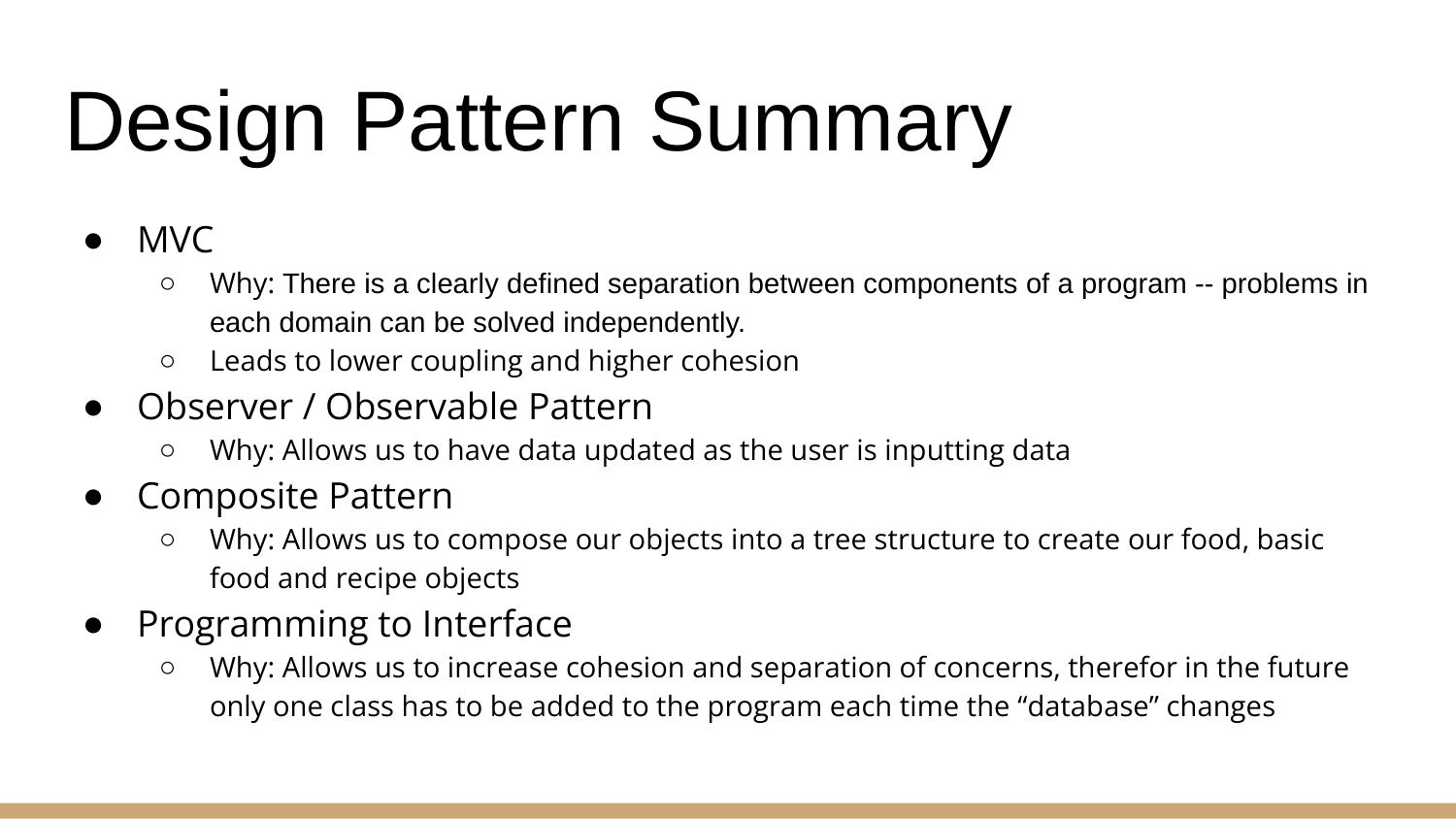

# Design Pattern Summary
MVC
Why: There is a clearly defined separation between components of a program -- problems in each domain can be solved independently.
Leads to lower coupling and higher cohesion
Observer / Observable Pattern
Why: Allows us to have data updated as the user is inputting data
Composite Pattern
Why: Allows us to compose our objects into a tree structure to create our food, basic food and recipe objects
Programming to Interface
Why: Allows us to increase cohesion and separation of concerns, therefor in the future only one class has to be added to the program each time the “database” changes